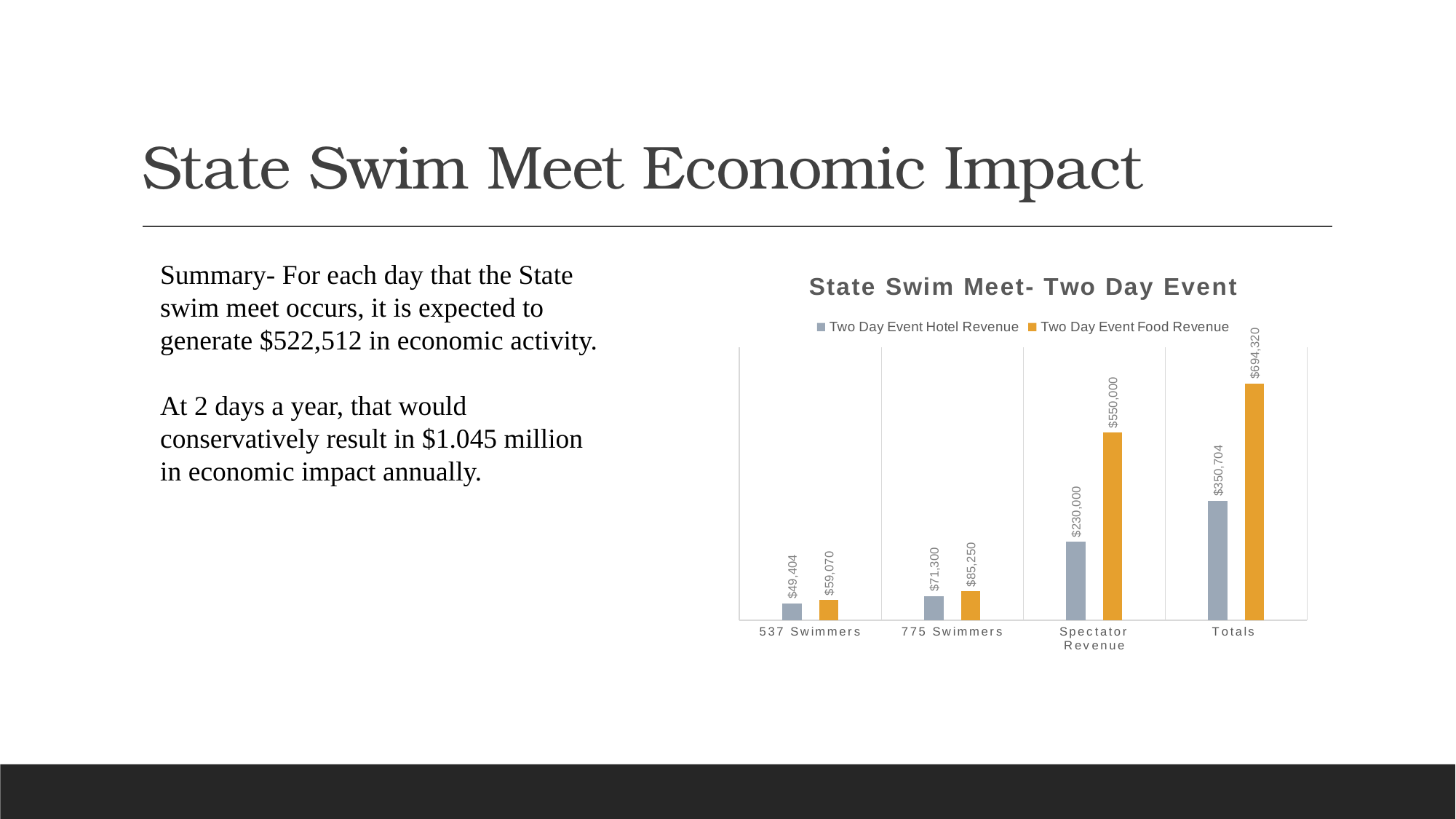

# State Swim Meet Economic Impact
Summary- For each day that the State
swim meet occurs, it is expected to
generate $522,512 in economic activity.

At 2 days a year, that would
conservatively result in $1.045 million
in economic impact annually.

### Chart: State Swim Meet- Two Day Event

| Category | Two Day Event Hotel Revenue | Two Day Event Food Revenue |
|---|---|---|
| 537 Swimmers | 49404.0 | 59070.0 |
| 775 Swimmers | 71300.0 | 85250.0 |
| Spectator Revenue | 230000.0 | 550000.0 |
| Totals  | 350704.0 | 694320.0 |